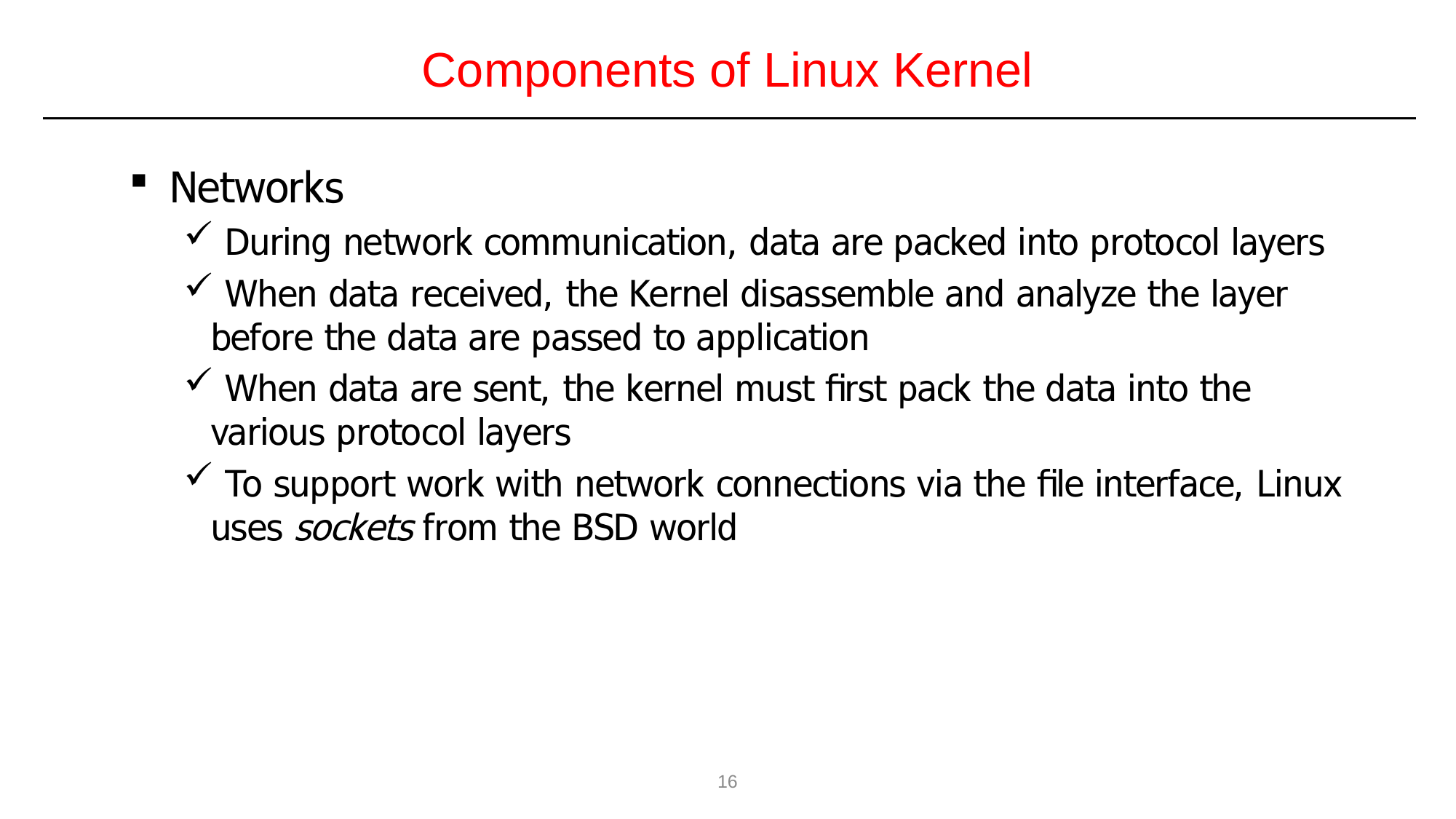

# Components of Linux Kernel
 Networks
 During network communication, data are packed into protocol layers
 When data received, the Kernel disassemble and analyze the layer before the data are passed to application
 When data are sent, the kernel must first pack the data into the various protocol layers
 To support work with network connections via the file interface, Linux uses sockets from the BSD world

16